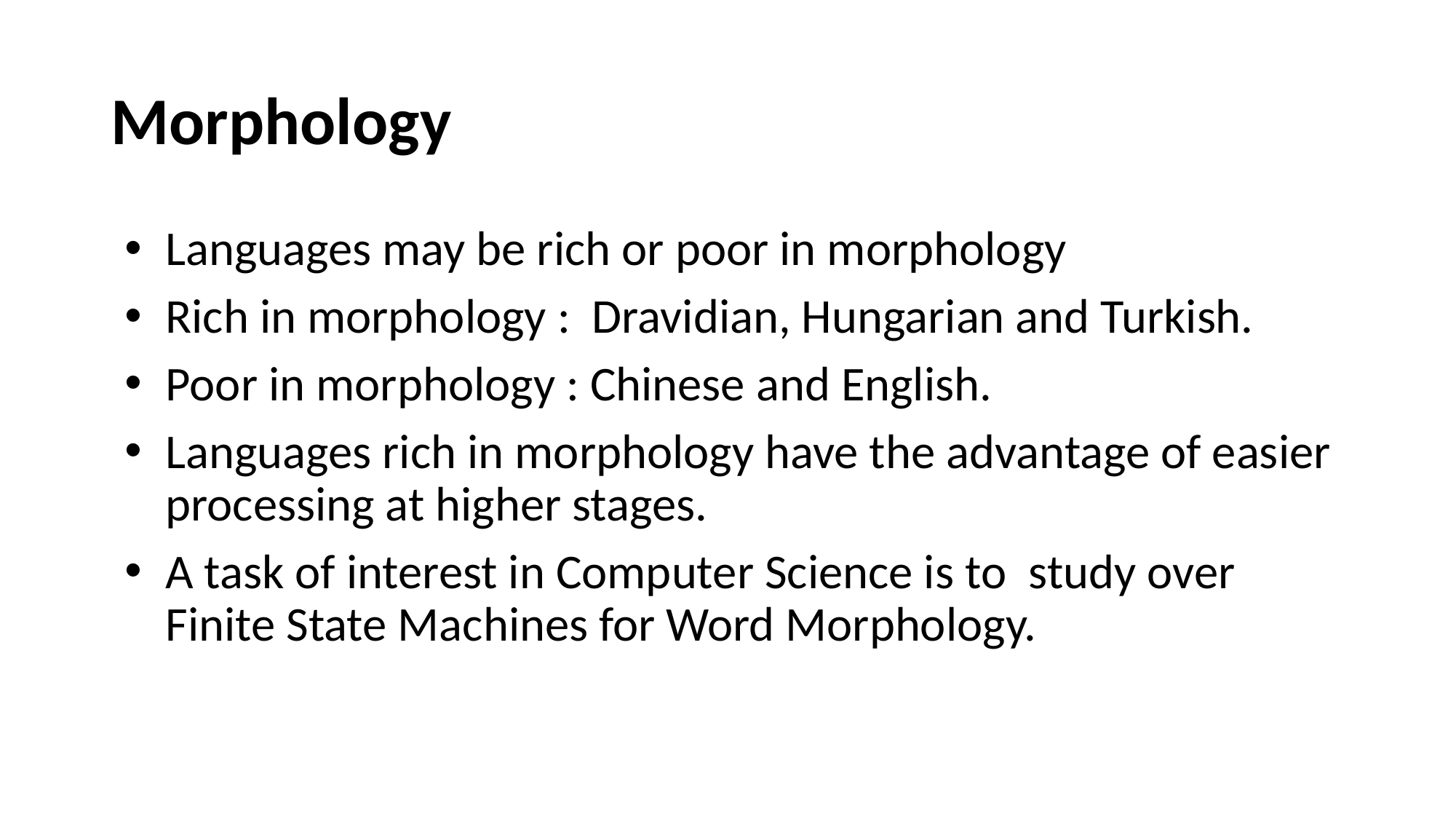

# Morphology
Languages may be rich or poor in morphology
Rich in morphology :  Dravidian, Hungarian and Turkish.
Poor in morphology : Chinese and English.
Languages rich in morphology have the advantage of easier processing at higher stages.
A task of interest in Computer Science is to  study over Finite State Machines for Word Morphology.